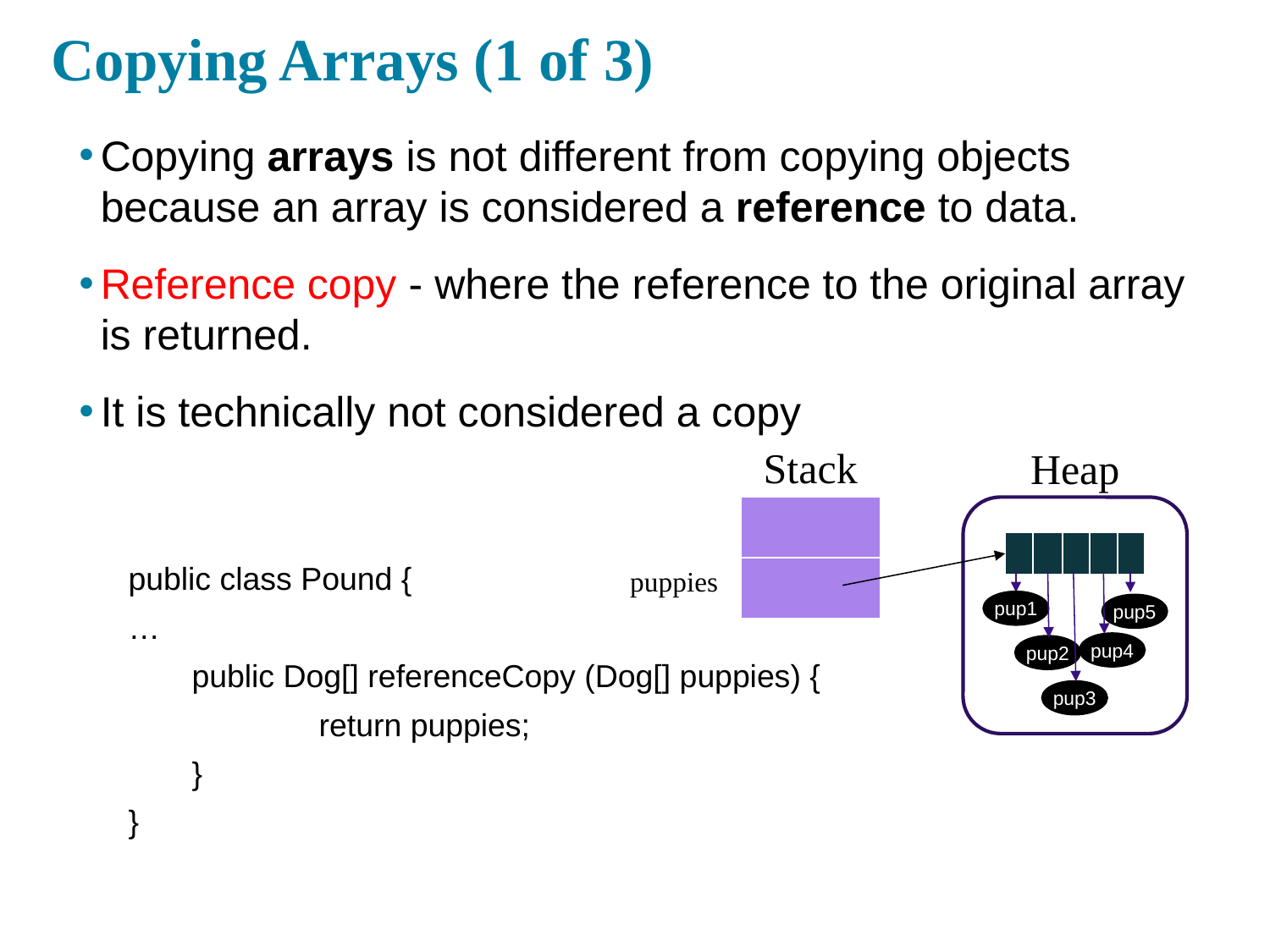

# Copying Arrays (1 of 3)
Copying arrays is not different from copying objects because an array is considered a reference to data.
Reference copy - where the reference to the original array is returned.
It is technically not considered a copy

public class Pound {
…
public Dog[] referenceCopy (Dog[] puppies) {
	return puppies;
}
}
Stack
Heap
|  |
| --- |
|  |

|  |  |  |  |  |
| --- | --- | --- | --- | --- |
puppies
pup1
pup5
pup4
pup2
pup3